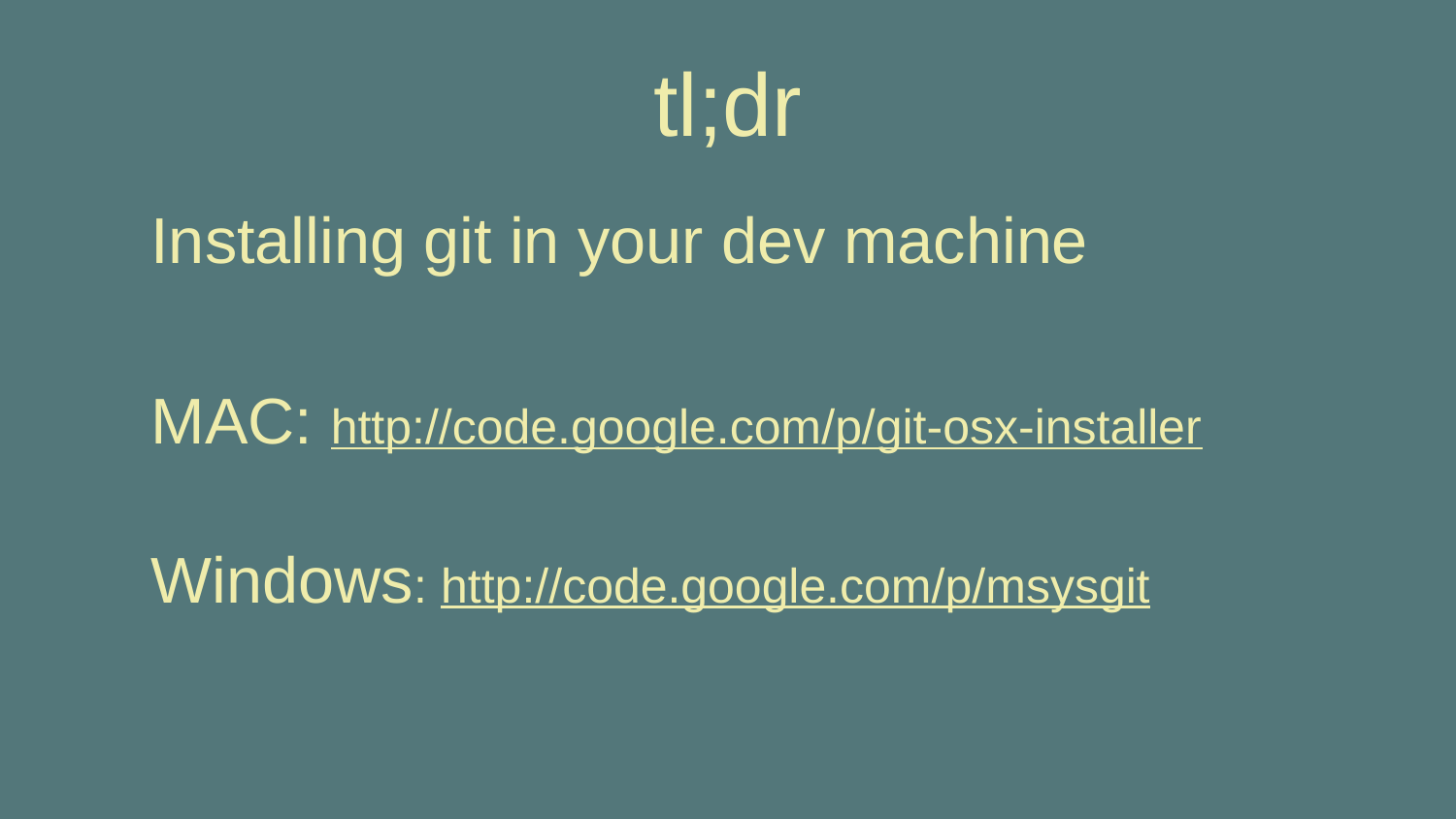

# tl;dr
Installing git in your dev machine

MAC: http://code.google.com/p/git-osx-installer

Windows: http://code.google.com/p/msysgit